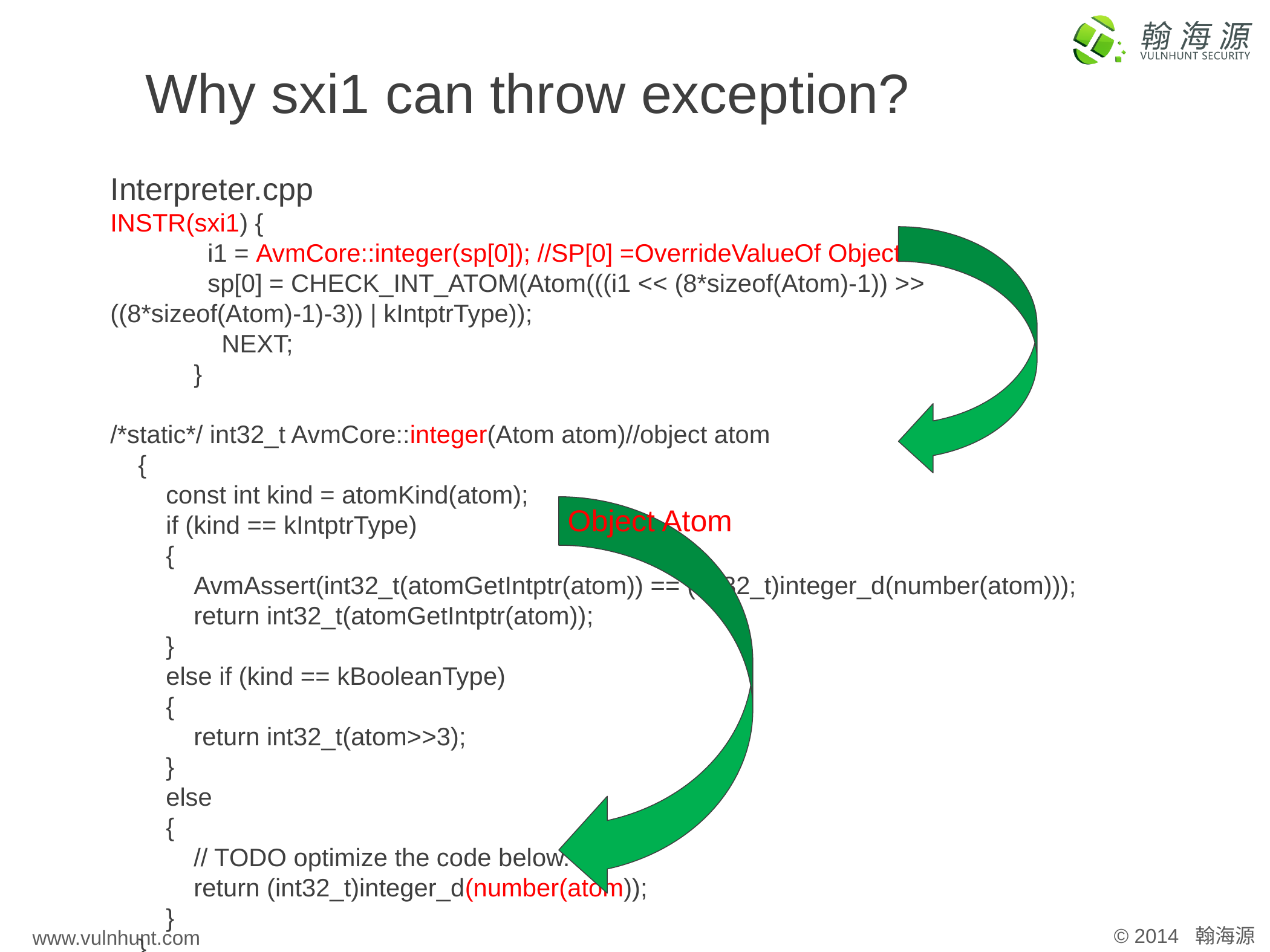

# Why sxi1 can throw exception?
Interpreter.cpp
INSTR(sxi1) {
              i1 = AvmCore::integer(sp[0]); //SP[0] =OverrideValueOf Object
              sp[0] = CHECK_INT_ATOM(Atom(((i1 << (8*sizeof(Atom)-1)) >> ((8*sizeof(Atom)-1)-3)) | kIntptrType));
                NEXT;
            }

/*static*/ int32_t AvmCore::integer(Atom atom)//object atom
    {
        const int kind = atomKind(atom);
        if (kind == kIntptrType)
        {
            AvmAssert(int32_t(atomGetIntptr(atom)) == (int32_t)integer_d(number(atom)));
            return int32_t(atomGetIntptr(atom));
        }
        else if (kind == kBooleanType)
        {
            return int32_t(atom>>3);
        }
        else
        {
            // TODO optimize the code below.
            return (int32_t)integer_d(number(atom));
        }
    }

Object Atom